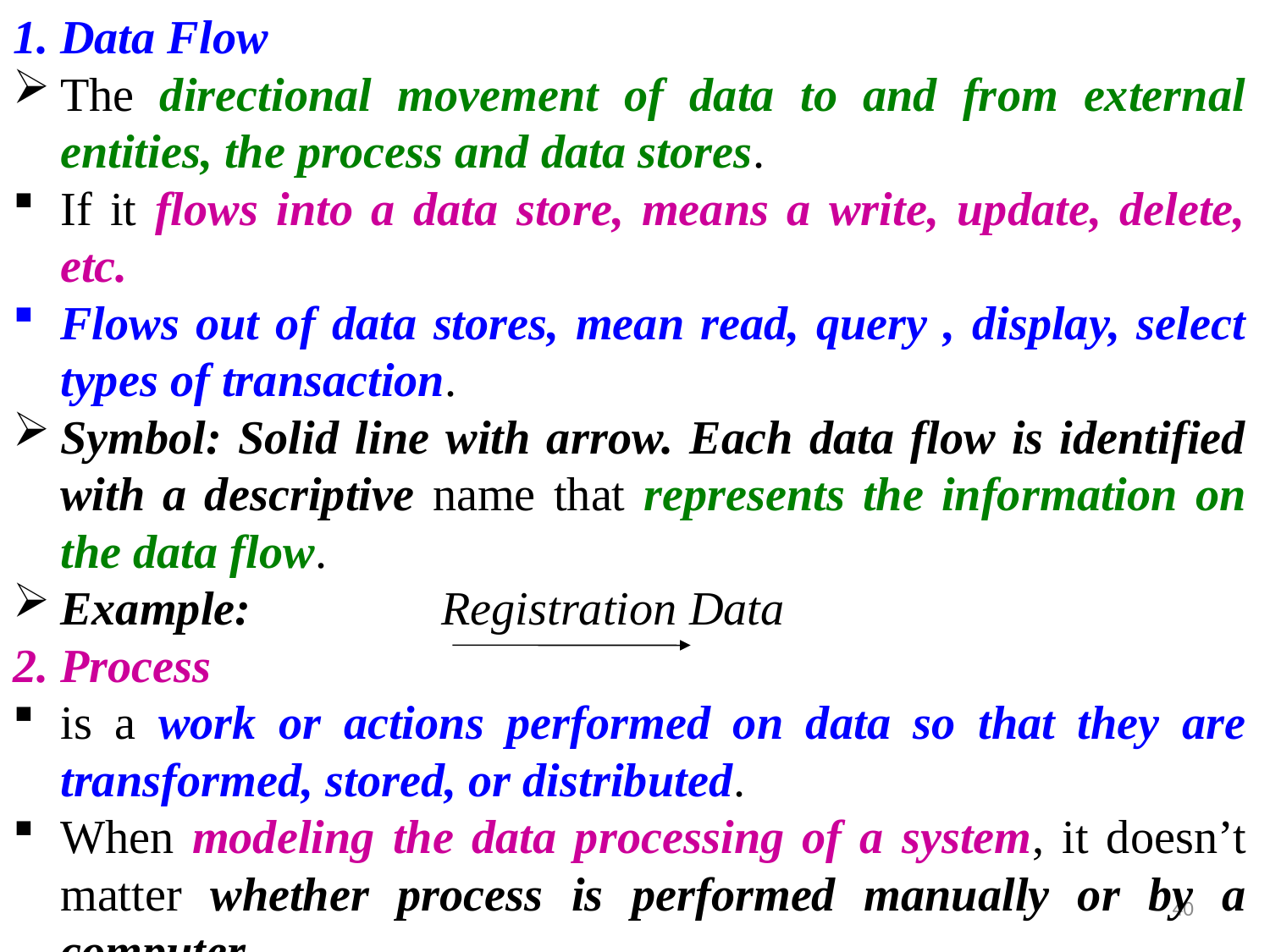

1. Data Flow
The directional movement of data to and from external entities, the process and data stores.
If it flows into a data store, means a write, update, delete, etc.
Flows out of data stores, mean read, query , display, select types of transaction.
Symbol: Solid line with arrow. Each data flow is identified with a descriptive name that represents the information on the data flow.
Example: 		Registration Data
2. Process
is a work or actions performed on data so that they are transformed, stored, or distributed.
When modeling the data processing of a system, it doesn’t matter whether process is performed manually or by a computer.

40